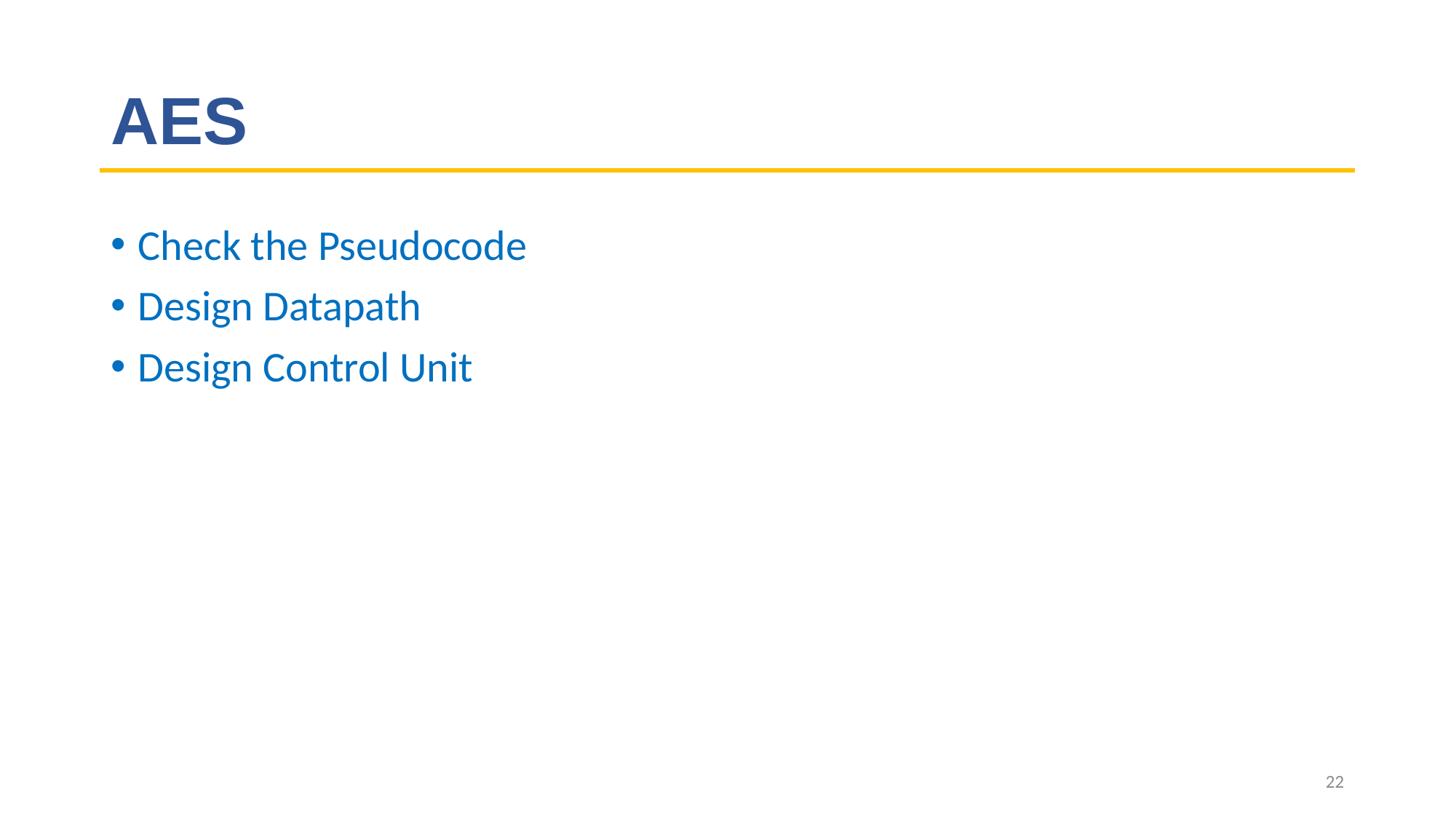

# AES
Check the Pseudocode
Design Datapath
Design Control Unit

22